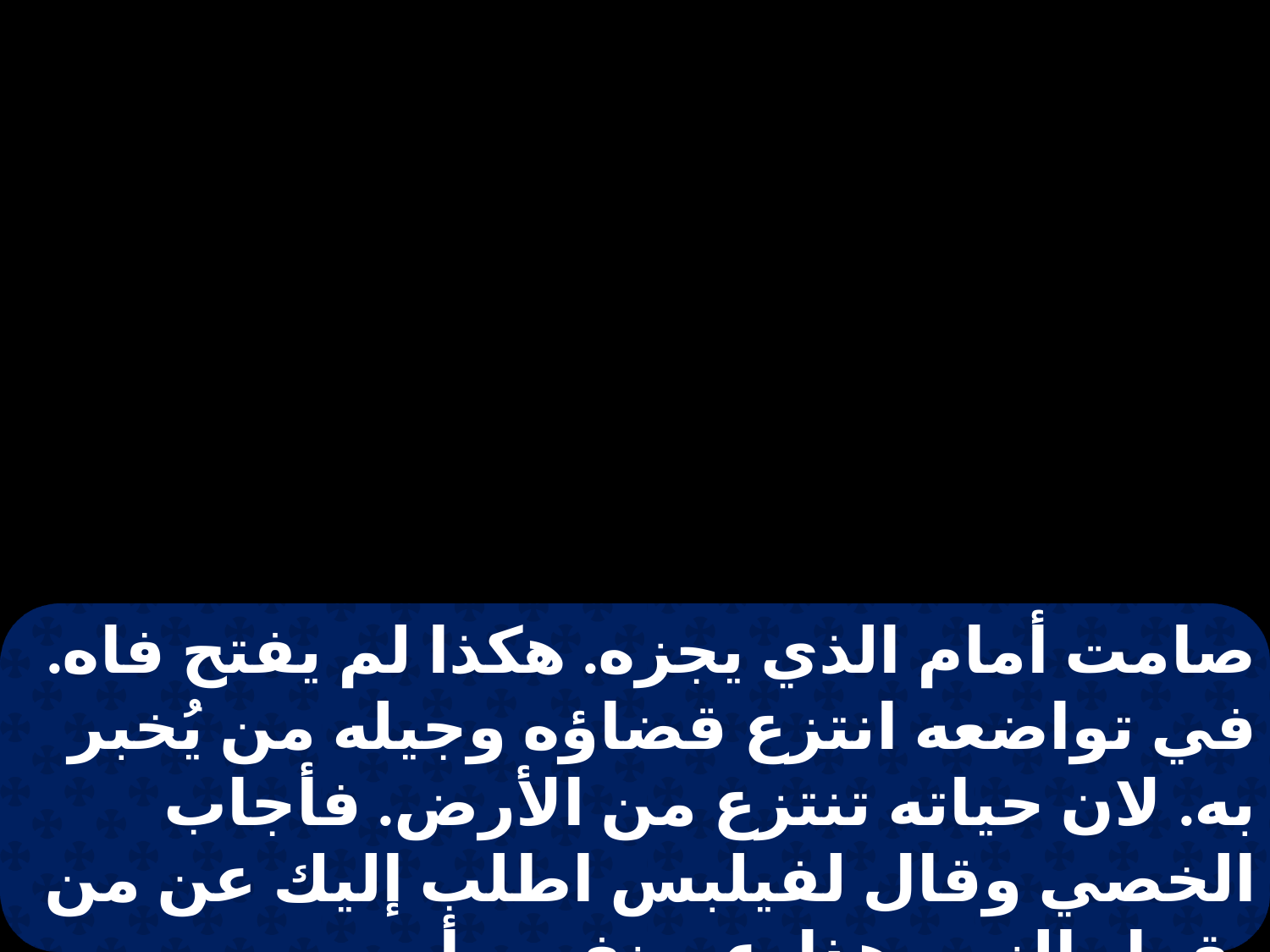

صامت أمام الذي يجزه. هكذا لم يفتح فاه. في تواضعه انتزع قضاؤه وجيله من يُخبر به. لان حياته تنتزع من الأرض. فأجاب الخصي وقال لفيلبس اطلب إليك عن من يقول النبي هذا. عن نفسه أم